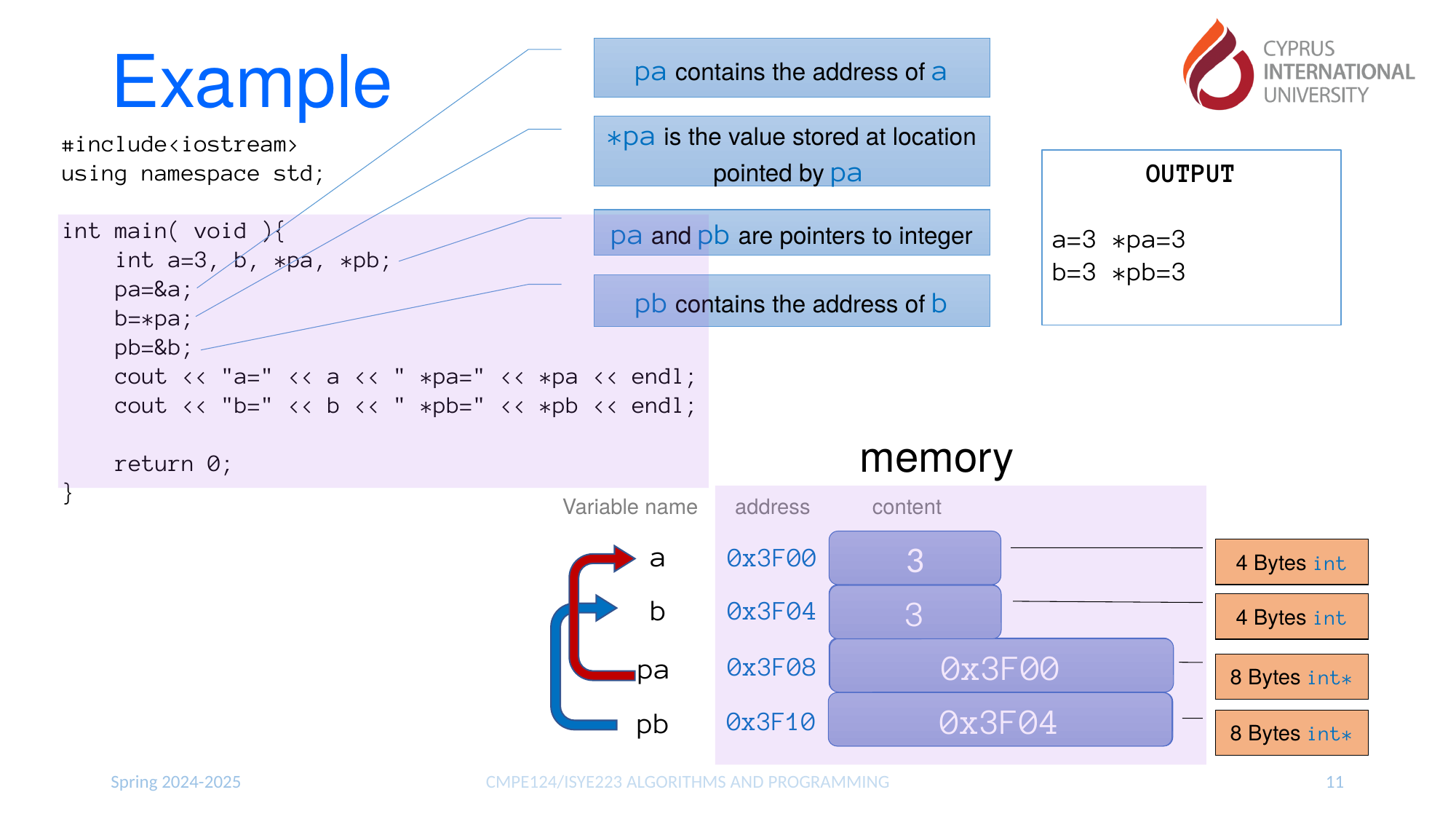

# Example
pa contains the address of a
*pa is the value stored at location pointed by pa
#include<iostream>
using namespace std;

int main( void ){
    int a=3, b, *pa, *pb;
    pa=&a;
    b=*pa;
    pb=&b;
    cout << "a=" << a << " *pa=" << *pa << endl;
    cout << "b=" << b << " *pb=" << *pb << endl;

    return 0;
}
OUTPUT

a=3 *pa=3
b=3 *pb=3
pa and pb are pointers to integer

pb contains the address of b
memory

Variable name
address
content
3
a
0x3F00
4 Bytes int

b
3
0x3F04
4 Bytes int

0x3F00
pa
0x3F08
8 Bytes int*
0x3F04

pb
0x3F10
8 Bytes int*
Spring 2024-2025
CMPE124/ISYE223 ALGORITHMS AND PROGRAMMING
11